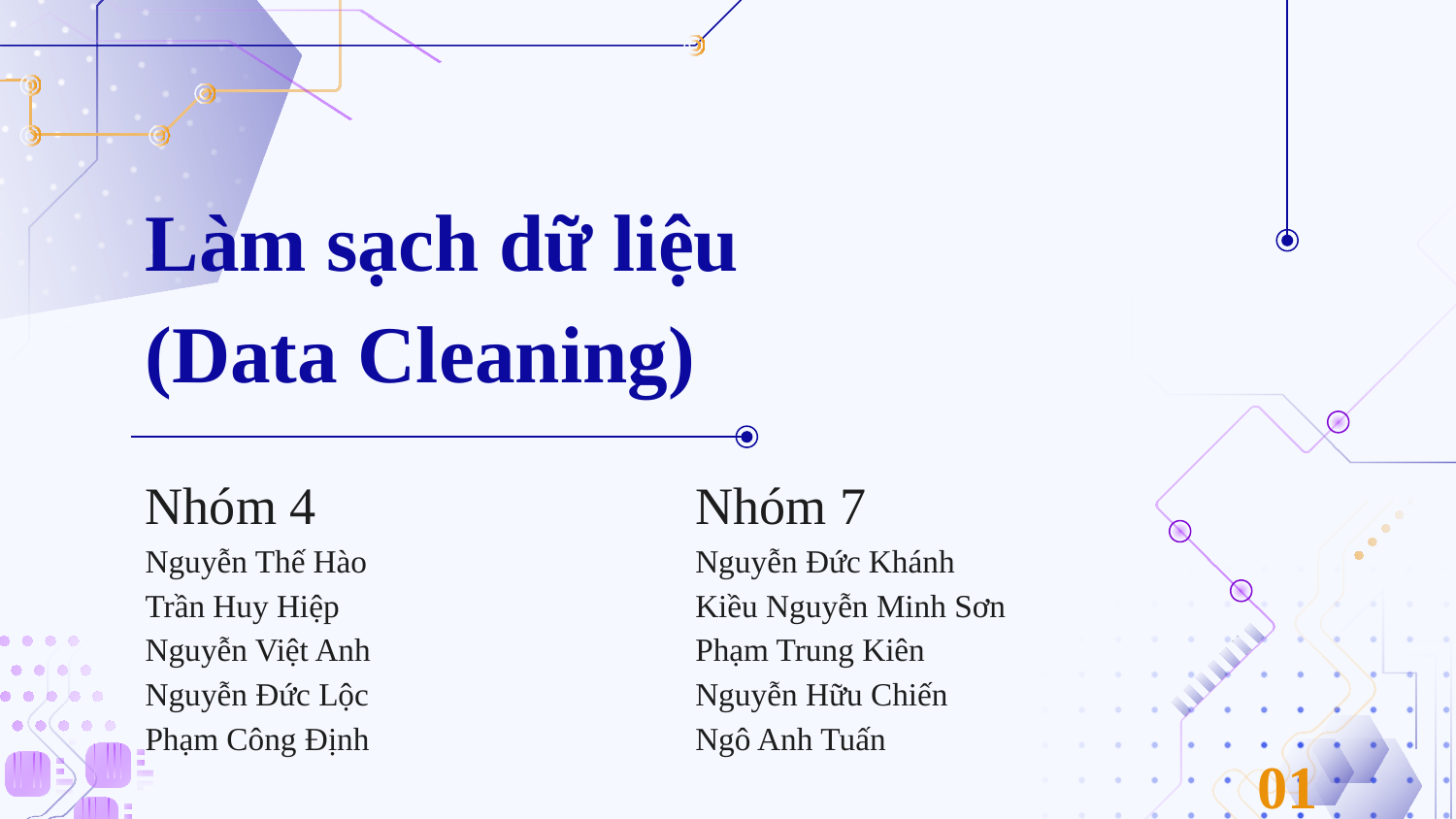

# Làm sạch dữ liệu (Data Cleaning)

Nhóm 7
Nguyễn Đức Khánh
Kiều Nguyễn Minh Sơn
Phạm Trung Kiên
Nguyễn Hữu Chiến
Ngô Anh Tuấn

Nhóm 4
Nguyễn Thế Hào
Trần Huy Hiệp
Nguyễn Việt Anh
Nguyễn Đức Lộc
Phạm Công Định

01